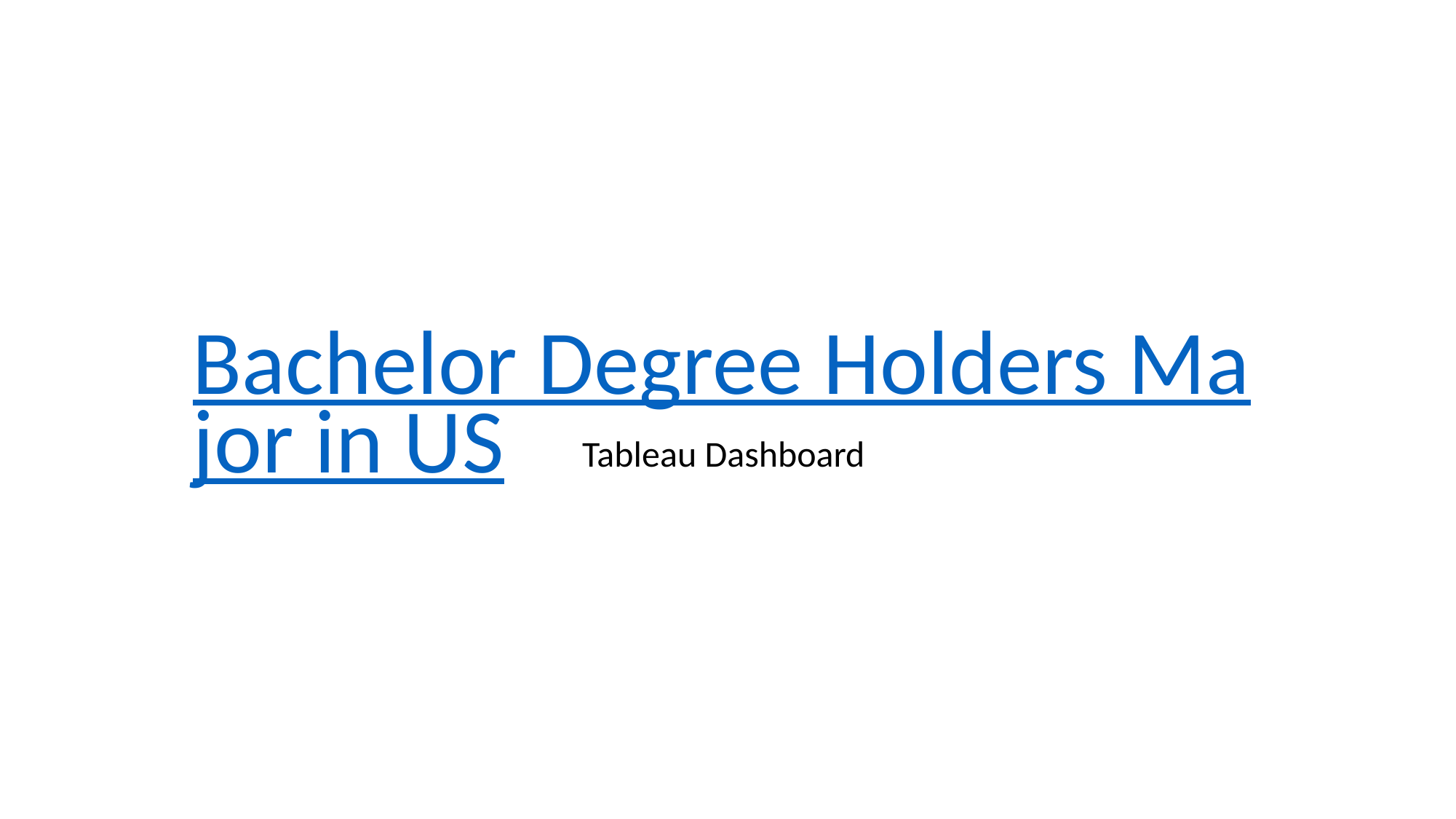

# Bachelor Degree Holders Major in US
Tableau Dashboard